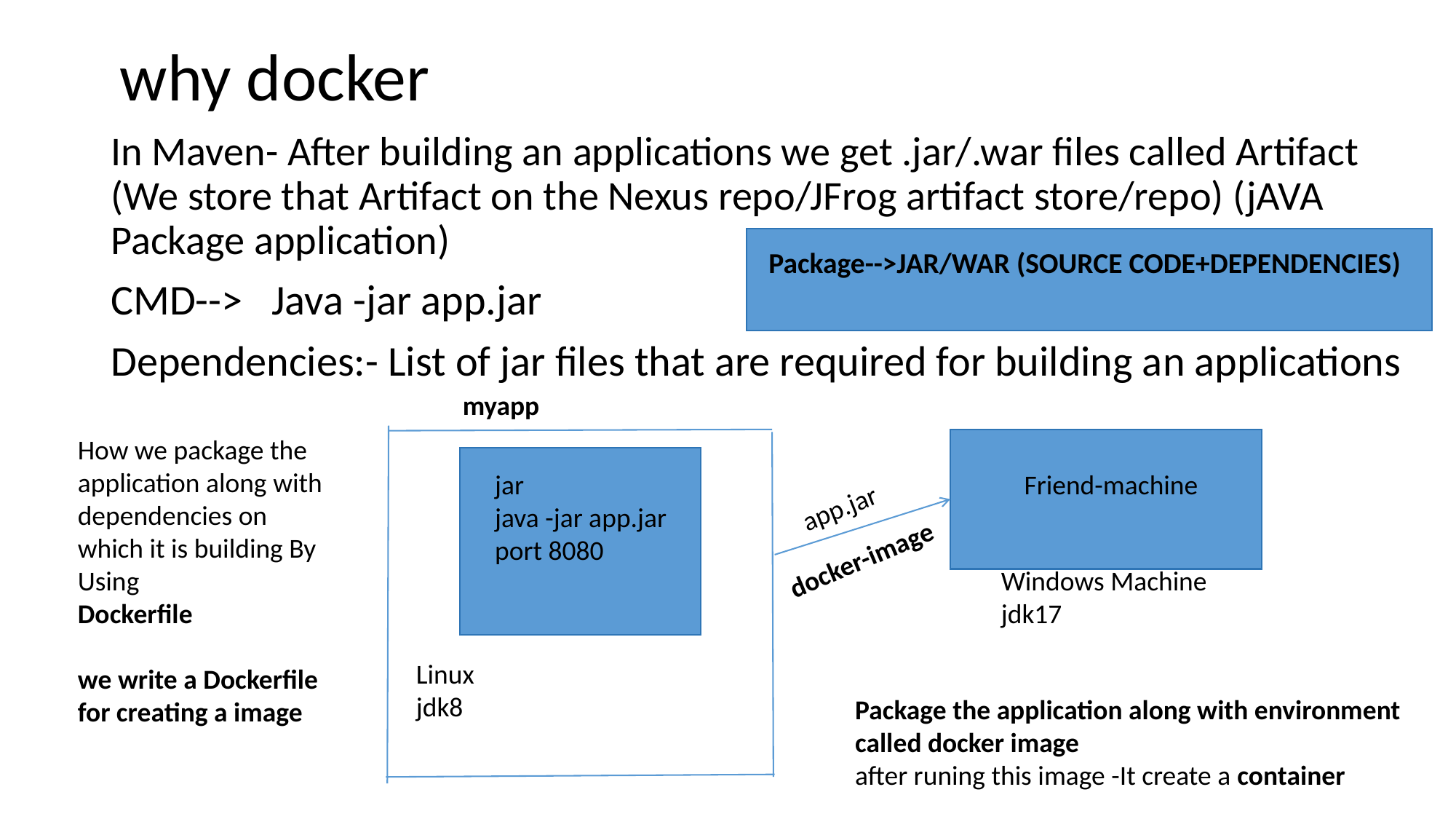

# why docker
In Maven- After building an applications we get .jar/.war files called Artifact (We store that Artifact on the Nexus repo/JFrog artifact store/repo) (jAVA Package application)
CMD-->   Java -jar app.jar
Dependencies:- List of jar files that are required for building an applications

Package-->JAR/WAR (SOURCE CODE+DEPENDENCIES)
myapp
How we package the application along with dependencies on which it is building By Using
Dockerfile

we write a Dockerfile for creating a image

jar
java -jar app.jar
port 8080
Friend-machine
app.jar
docker-image
Windows Machine
jdk17
Linux
jdk8
Package the application along with environment called docker image
after runing this image -It create a container